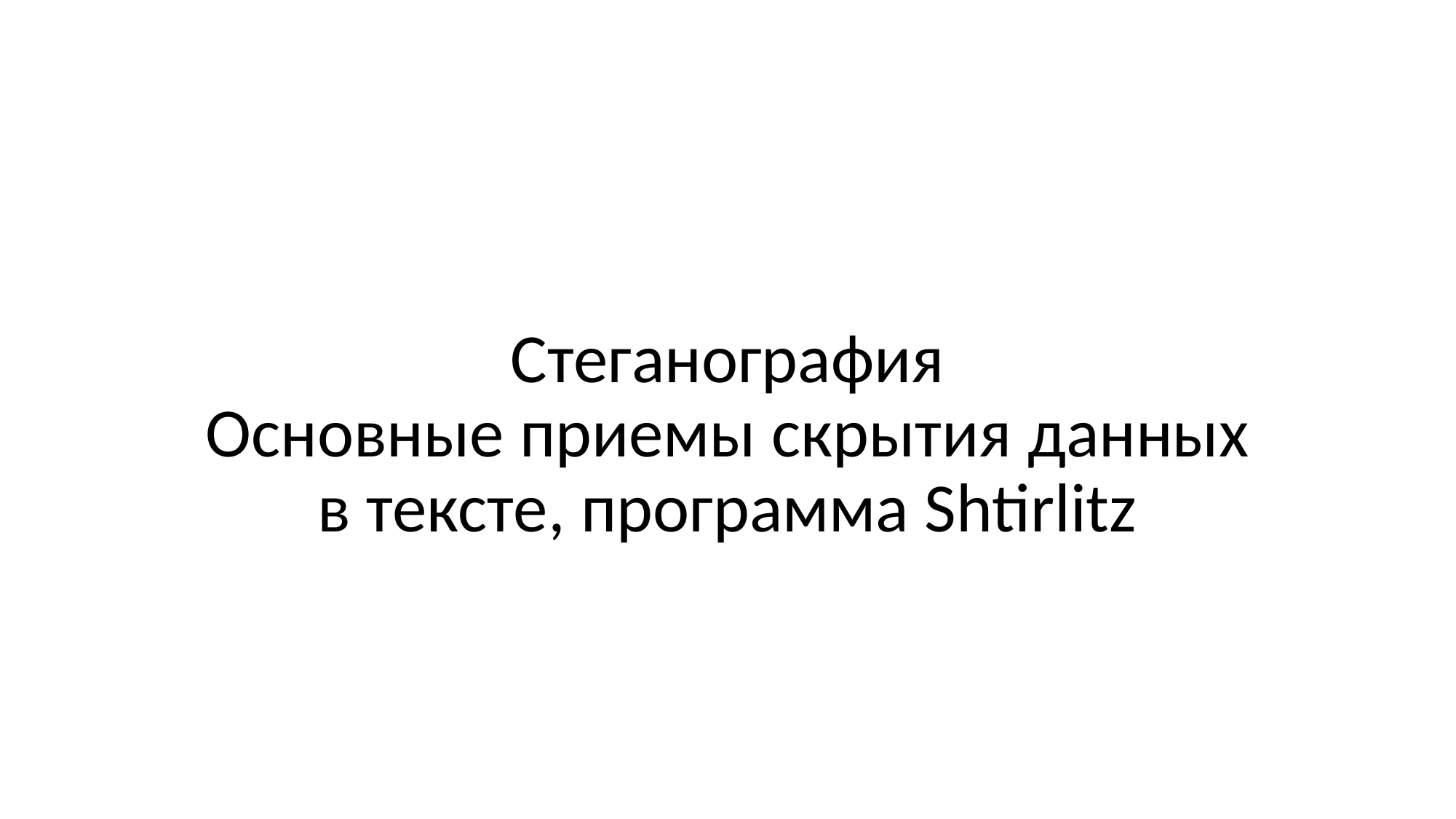

# Стеганография Основные приемы скрытия данных в тексте, программа Shtirlitz